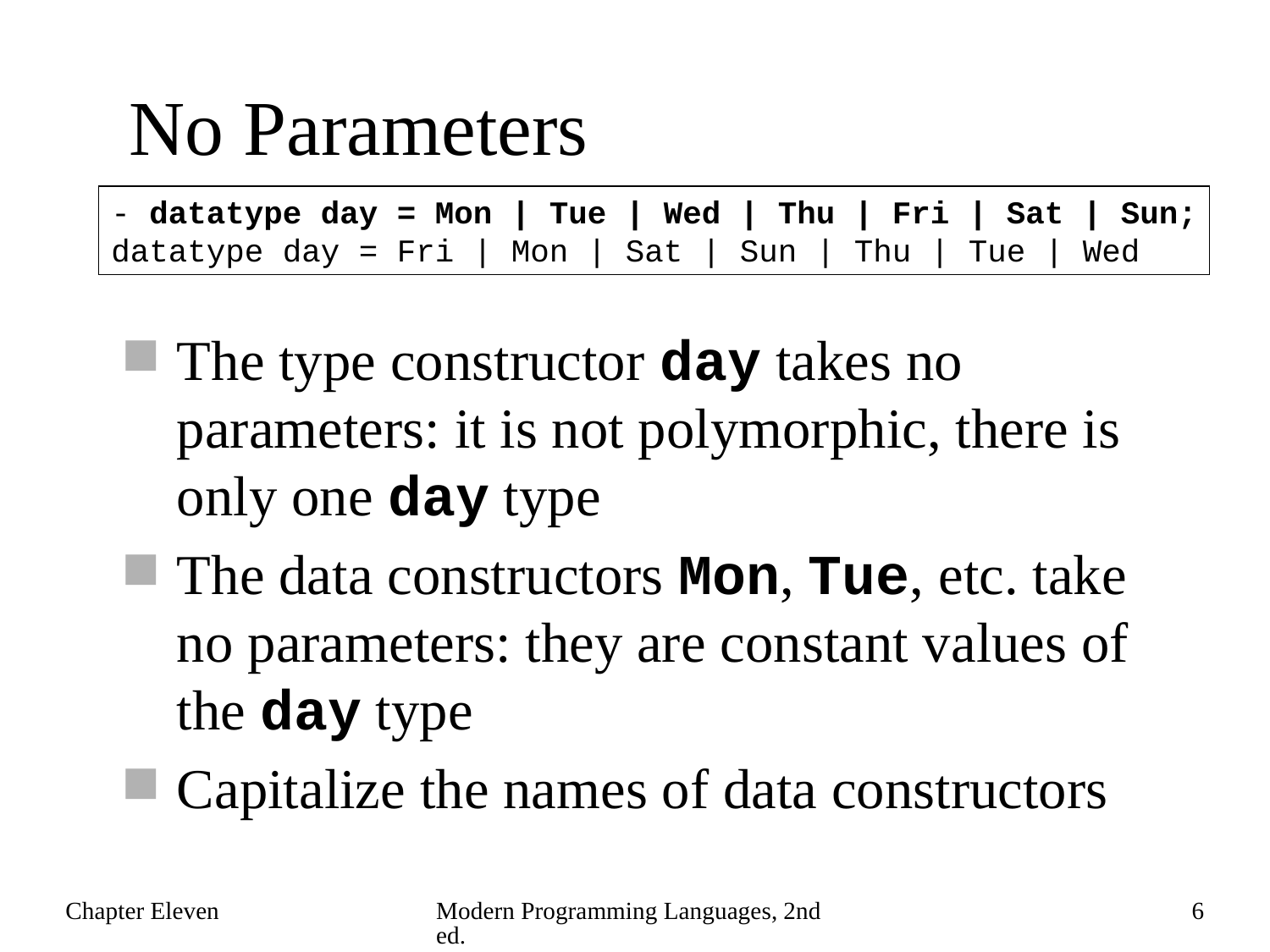

# No Parameters
- datatype day = Mon | Tue | Wed | Thu | Fri | Sat | Sun;
datatype day = Fri | Mon | Sat | Sun | Thu | Tue | Wed
The type constructor day takes no parameters: it is not polymorphic, there is only one day type
The data constructors Mon, Tue, etc. take no parameters: they are constant values of the day type
Capitalize the names of data constructors
Chapter Eleven
Modern Programming Languages, 2nd ed.
6